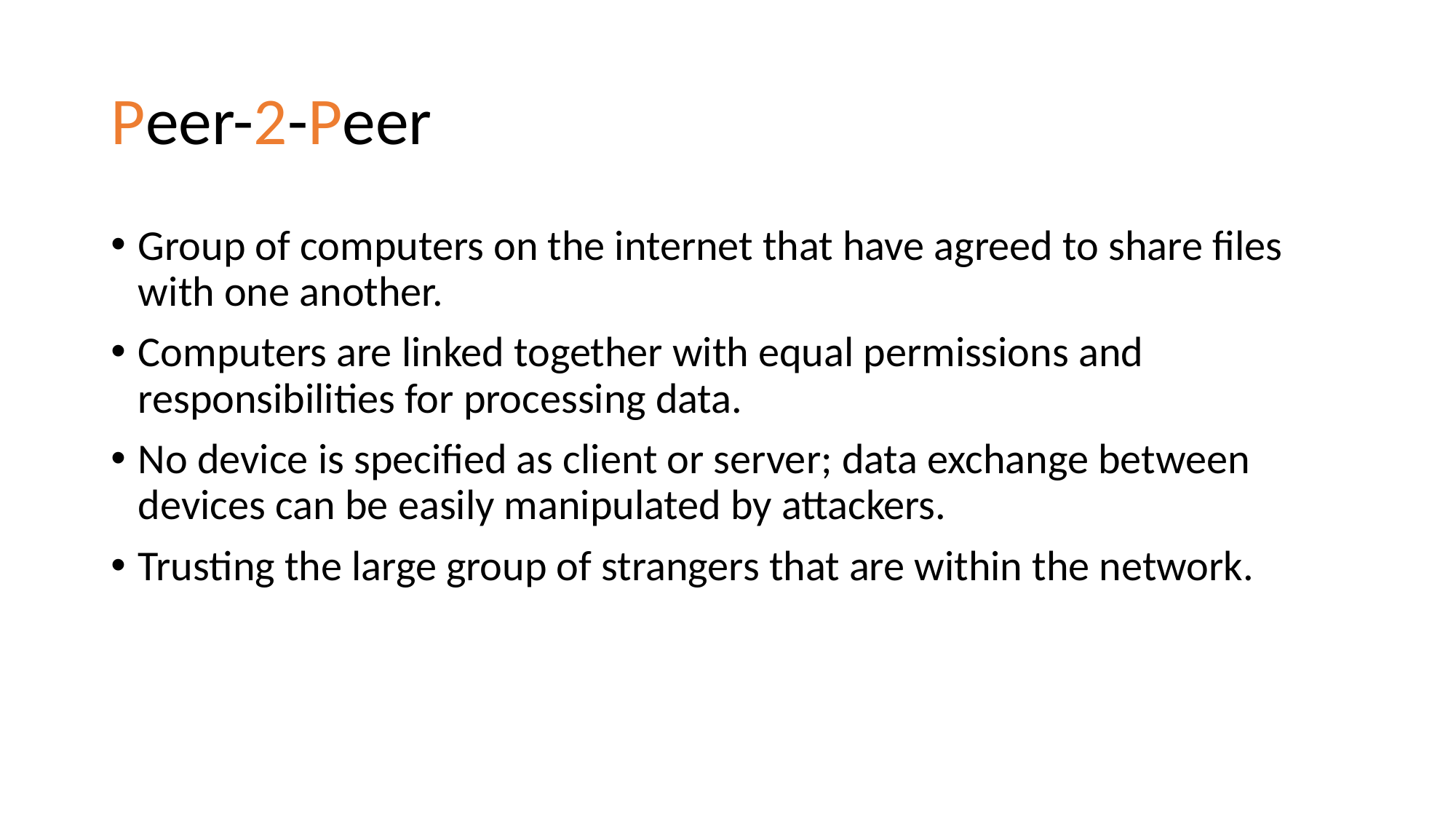

# Peer-2-Peer
Group of computers on the internet that have agreed to share files with one another.
Computers are linked together with equal permissions and responsibilities for processing data.
No device is specified as client or server; data exchange between devices can be easily manipulated by attackers.
Trusting the large group of strangers that are within the network.